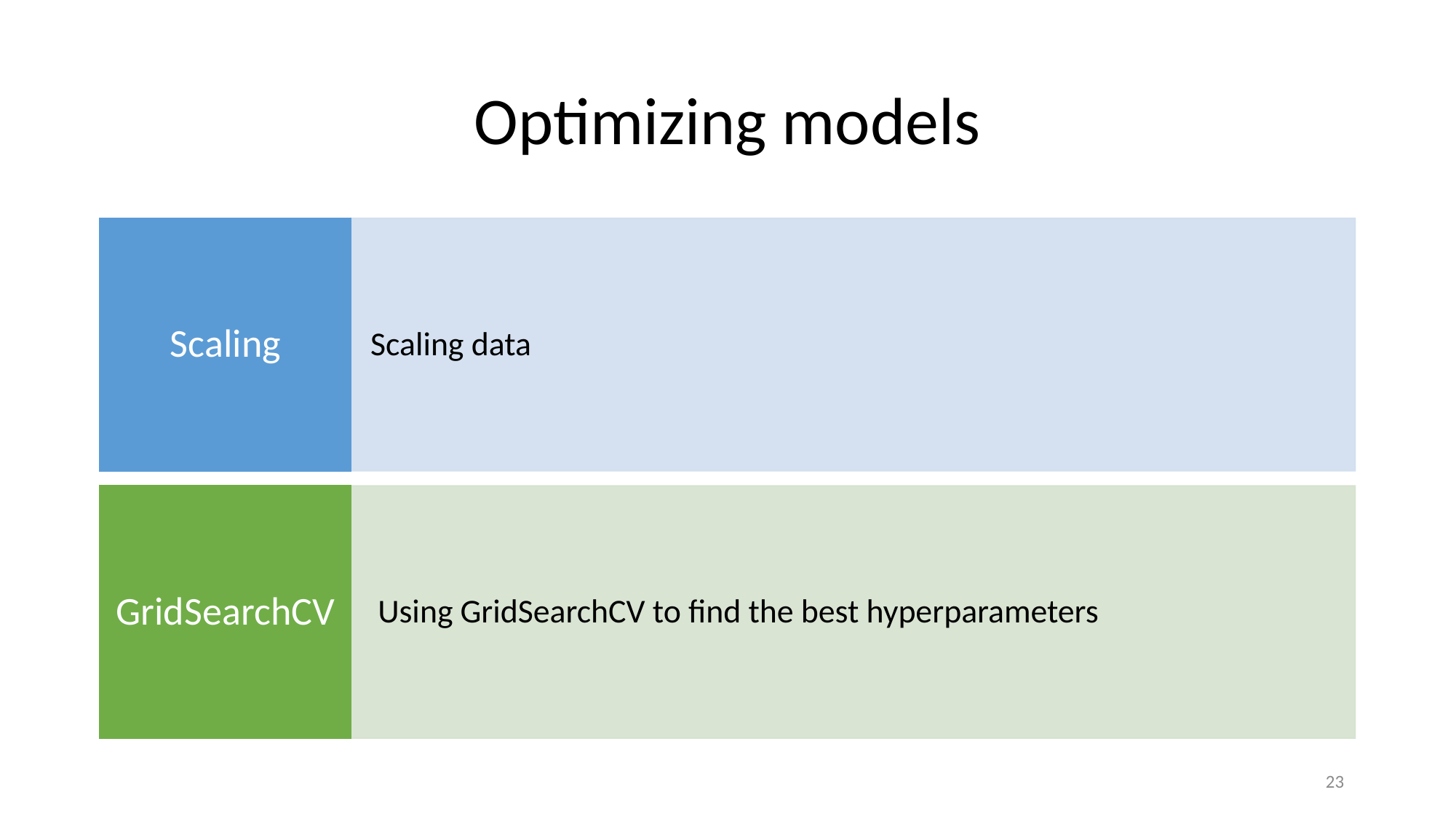

# Optimizing models
Scaling data
Scaling
 Using GridSearchCV to find the best hyperparameters
GridSearchCV
23